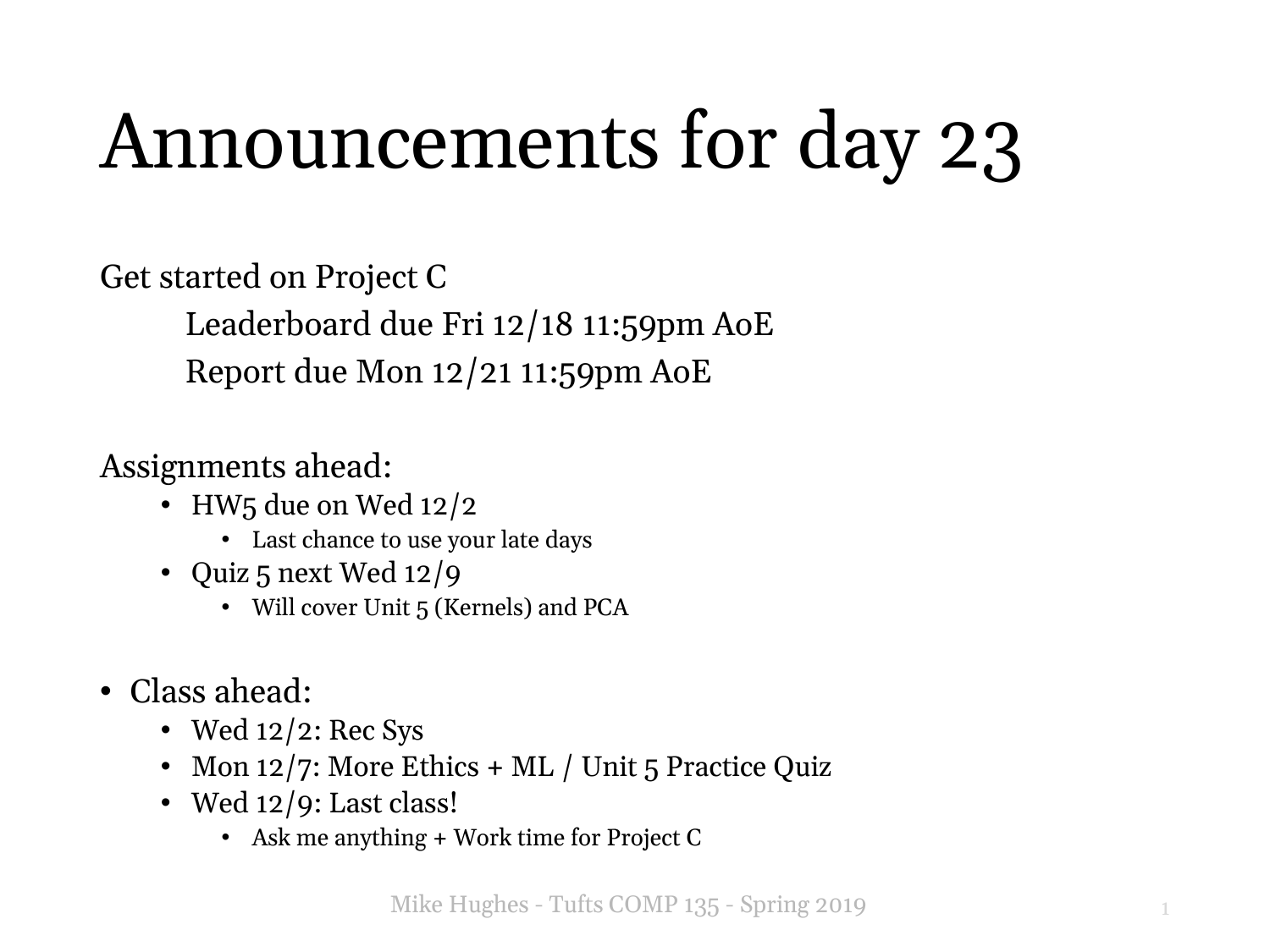

# Announcements for day 23
Get started on Project C
	Leaderboard due Fri 12/18 11:59pm AoE
	Report due Mon 12/21 11:59pm AoE

Assignments ahead:
HW5 due on Wed 12/2
Last chance to use your late days
Quiz 5 next Wed 12/9
Will cover Unit 5 (Kernels) and PCA

Class ahead:
Wed 12/2: Rec Sys
Mon 12/7: More Ethics + ML / Unit 5 Practice Quiz
Wed 12/9: Last class!
Ask me anything + Work time for Project C

Mike Hughes - Tufts COMP 135 - Spring 2019
1